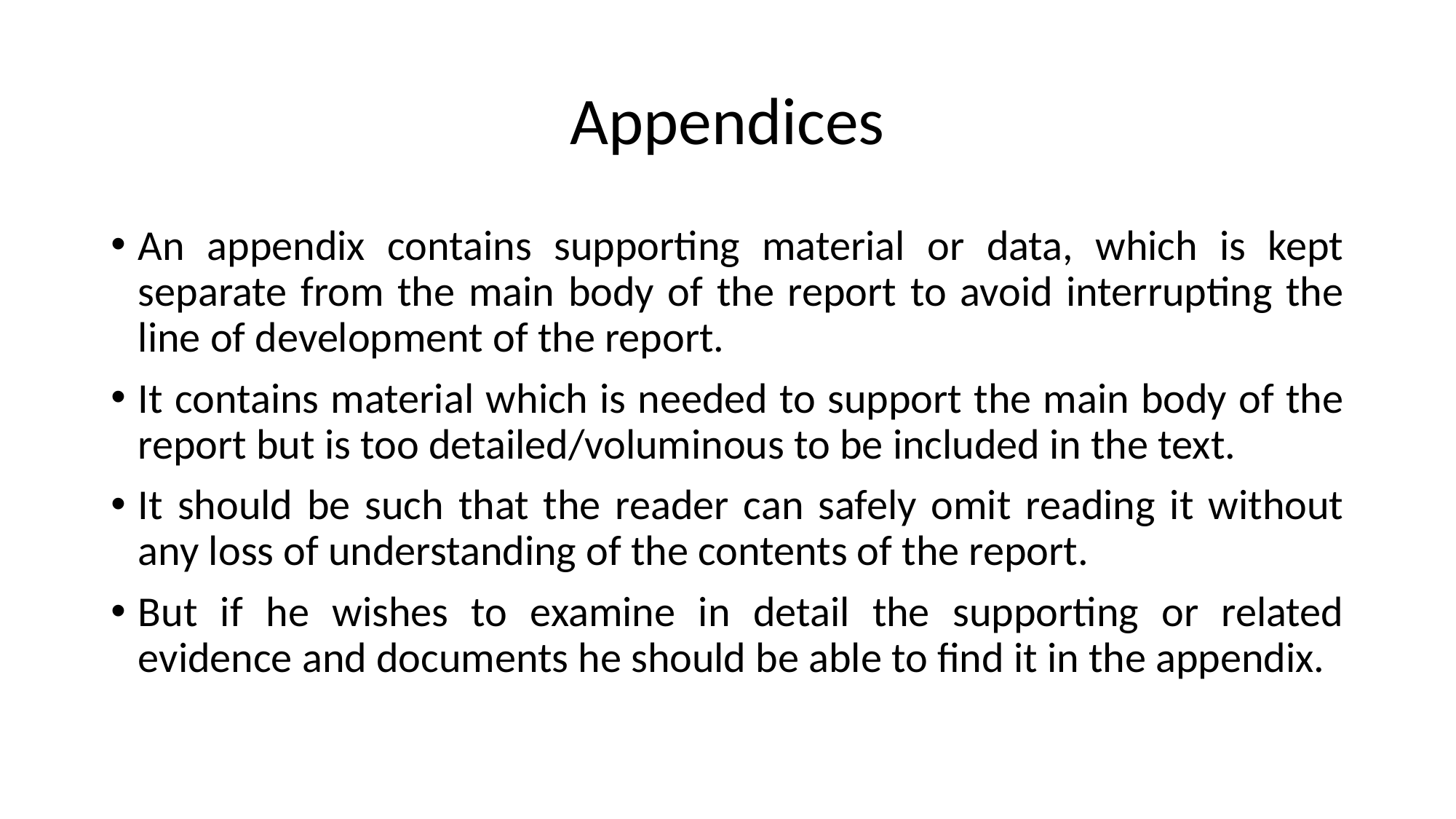

# Appendices
An appendix contains supporting material or data, which is kept separate from the main body of the report to avoid interrupting the line of development of the report.
It contains material which is needed to support the main body of the report but is too detailed/voluminous to be included in the text.
It should be such that the reader can safely omit reading it without any loss of understanding of the contents of the report.
But if he wishes to examine in detail the supporting or related evidence and documents he should be able to find it in the appendix.